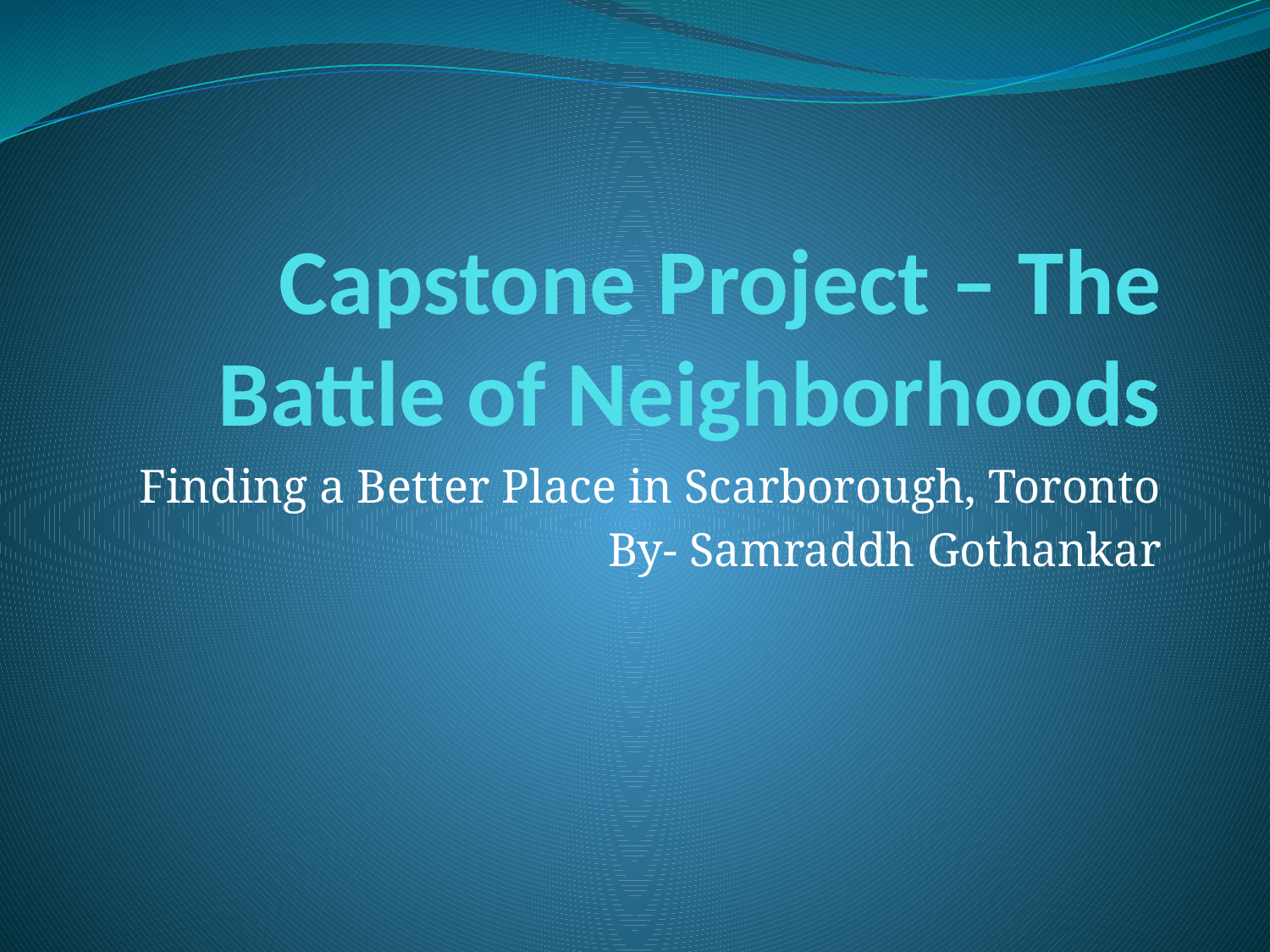

# Capstone Project – The Battle of Neighborhoods
 Finding a Better Place in Scarborough, Toronto
By- Samraddh Gothankar